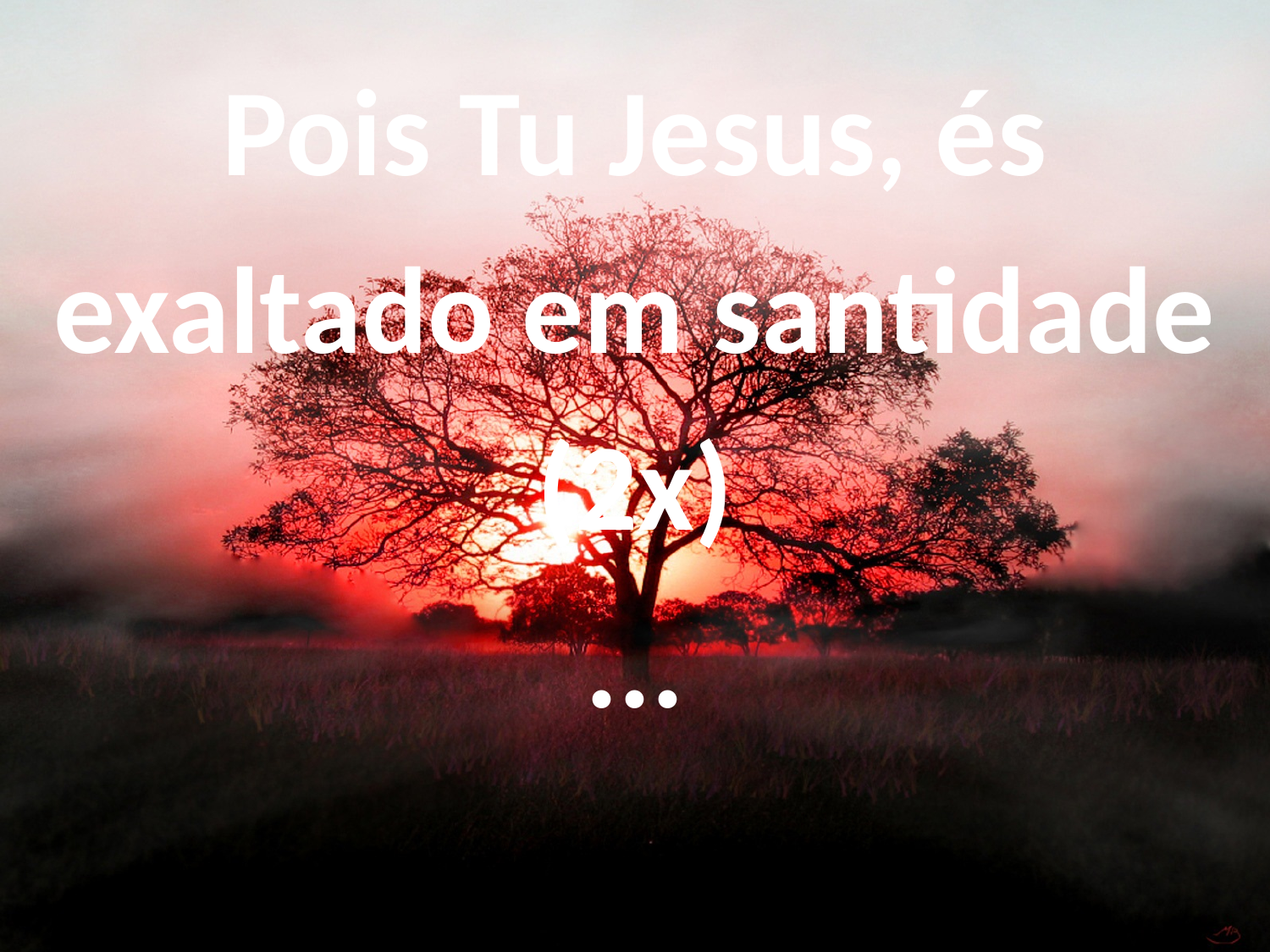

Pois Tu Jesus, és exaltado em santidade
(2x)
...